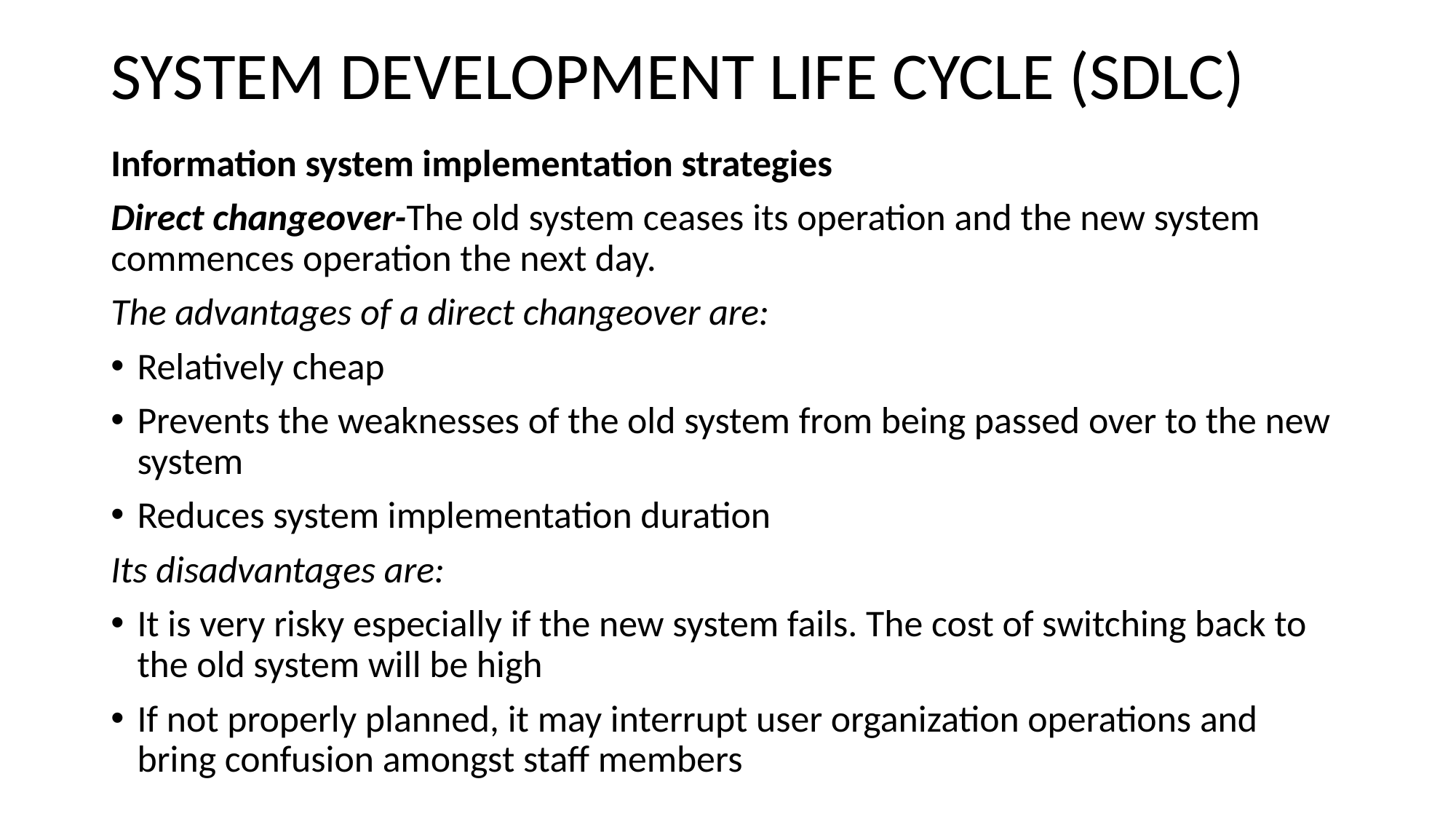

# SYSTEM DEVELOPMENT LIFE CYCLE (SDLC)
Information system implementation strategies
Direct changeover-The old system ceases its operation and the new system commences operation the next day.
The advantages of a direct changeover are:
Relatively cheap
Prevents the weaknesses of the old system from being passed over to the new system
Reduces system implementation duration
Its disadvantages are:
It is very risky especially if the new system fails. The cost of switching back to the old system will be high
If not properly planned, it may interrupt user organization operations and bring confusion amongst staff members